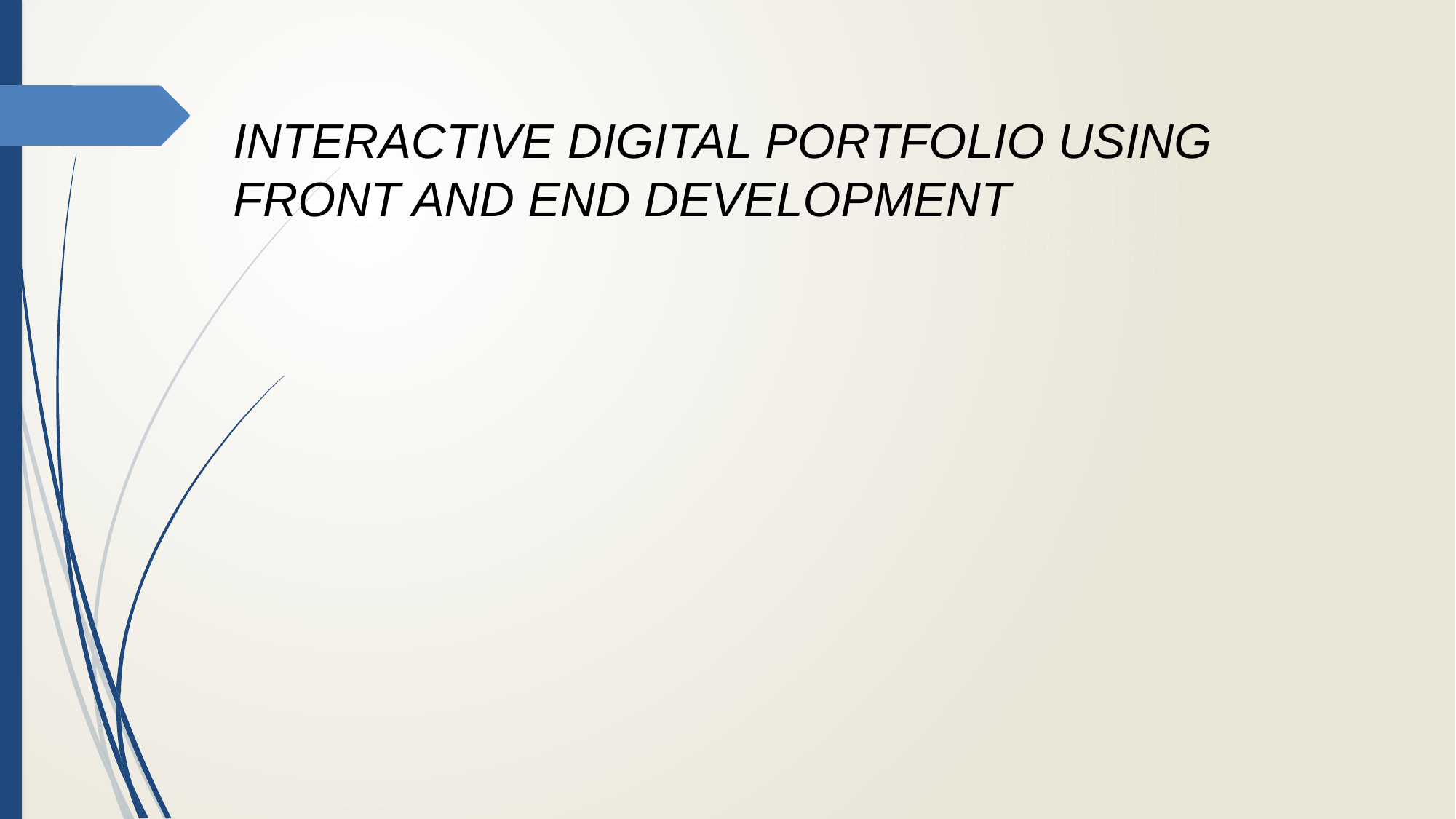

# INTERACTIVE DIGITAL PORTFOLIO USING FRONT AND END DEVELOPMENT